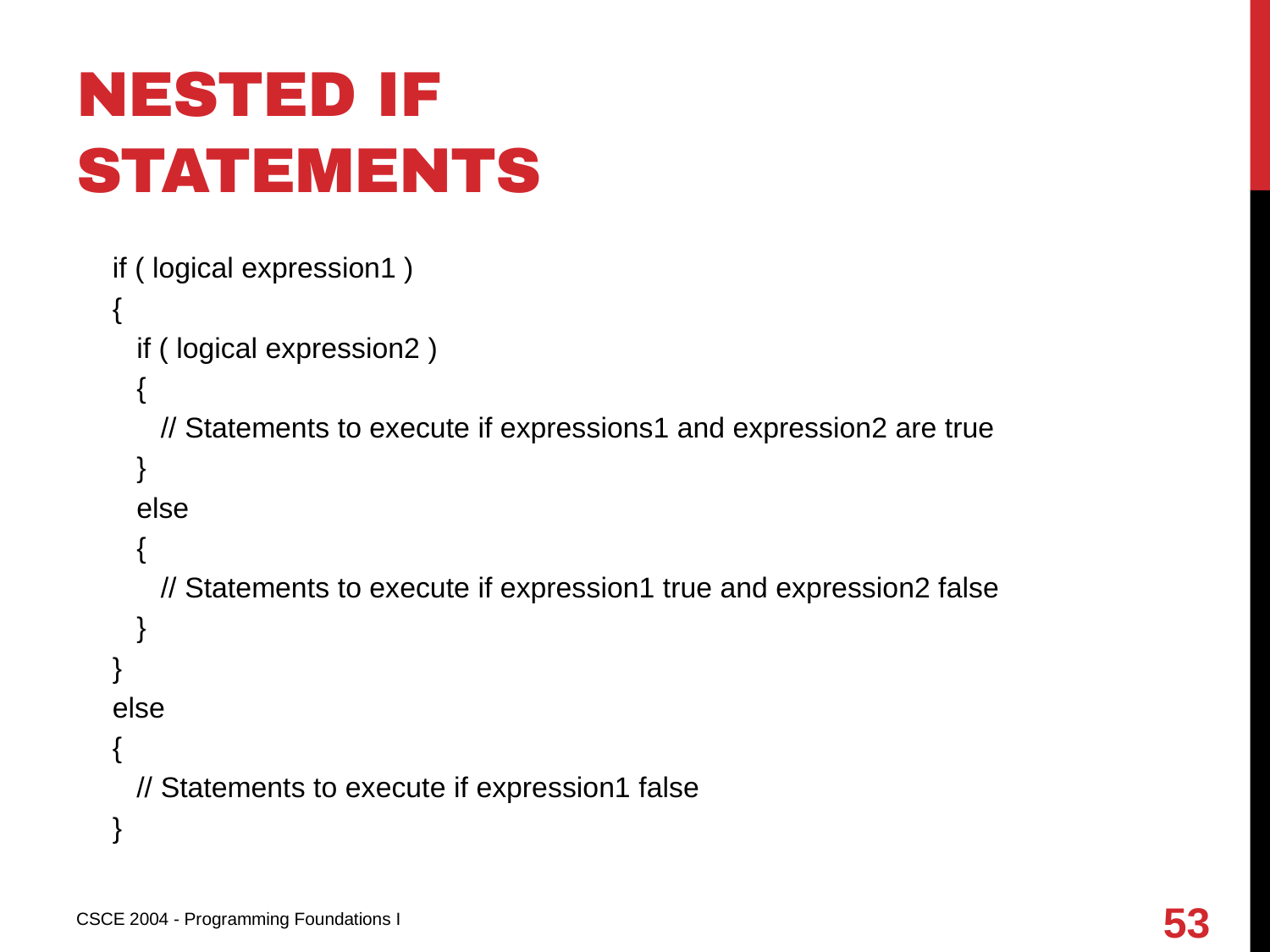

# Nested if statements
if ( logical expression1 )
{
   if ( logical expression2 )
   {
      // Statements to execute if expressions1 and expression2 are true
   }
   else
   {
      // Statements to execute if expression1 true and expression2 false
   }
}
else
{
   // Statements to execute if expression1 false
}
53
CSCE 2004 - Programming Foundations I